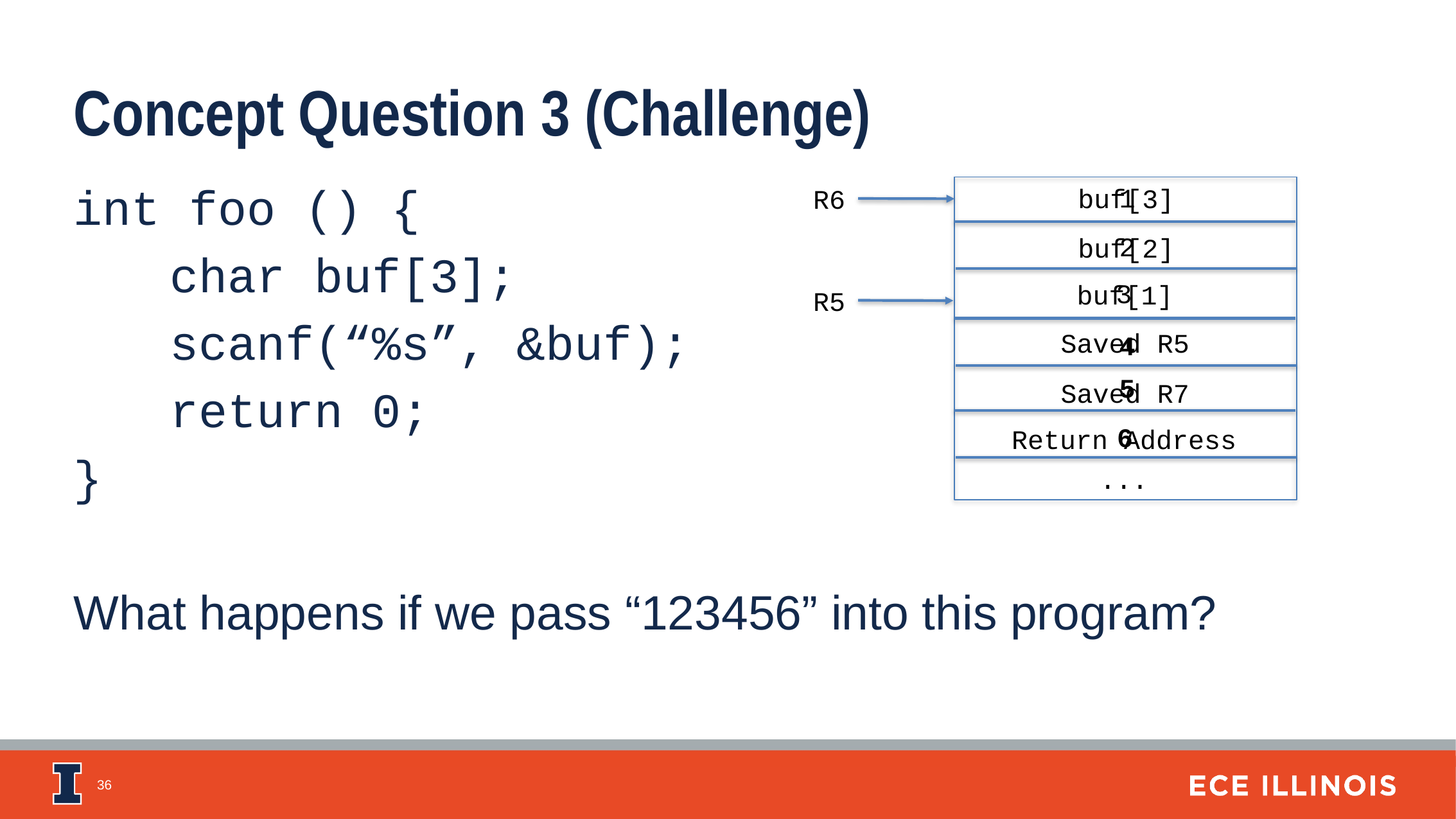

Concept Question 3 (Challenge)
int foo () {
	char buf[3];
	scanf(“%s”, &buf);
	return 0;
}

What happens if we pass “123456” into this program?
1

buf[3]
R6
2
buf[2]
3
buf[1]
R5
Saved R5
4
5
Saved R7
6
Return Address
...
36